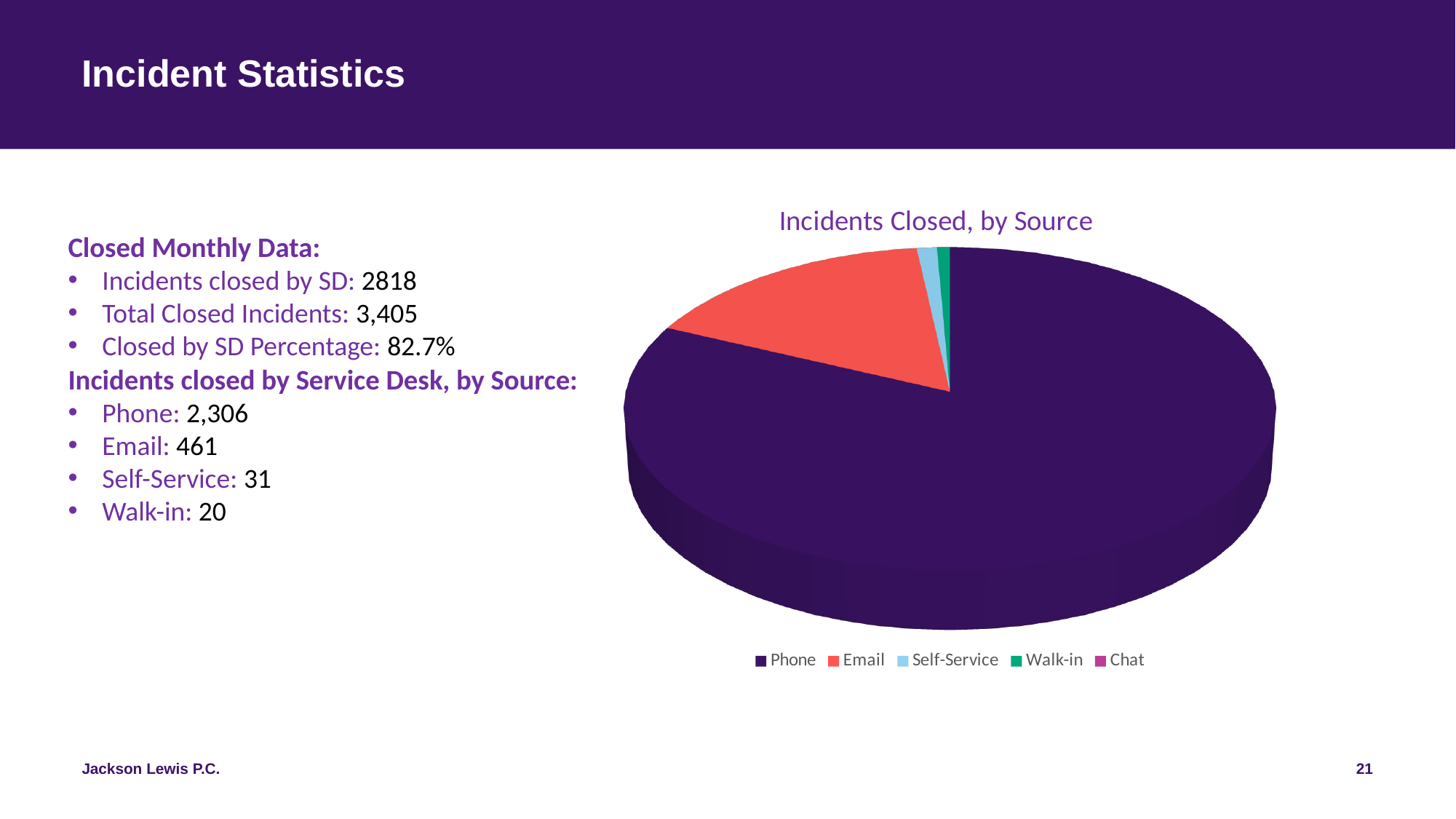

# Incident Statistics

[unsupported chart]

Closed Monthly Data:
Incidents closed by SD: 2818
Total Closed Incidents: 3,405
Closed by SD Percentage: 82.7%
Incidents closed by Service Desk, by Source:
Phone: 2,306
Email: 461
Self-Service: 31
Walk-in: 20

21
Jackson Lewis P.C.